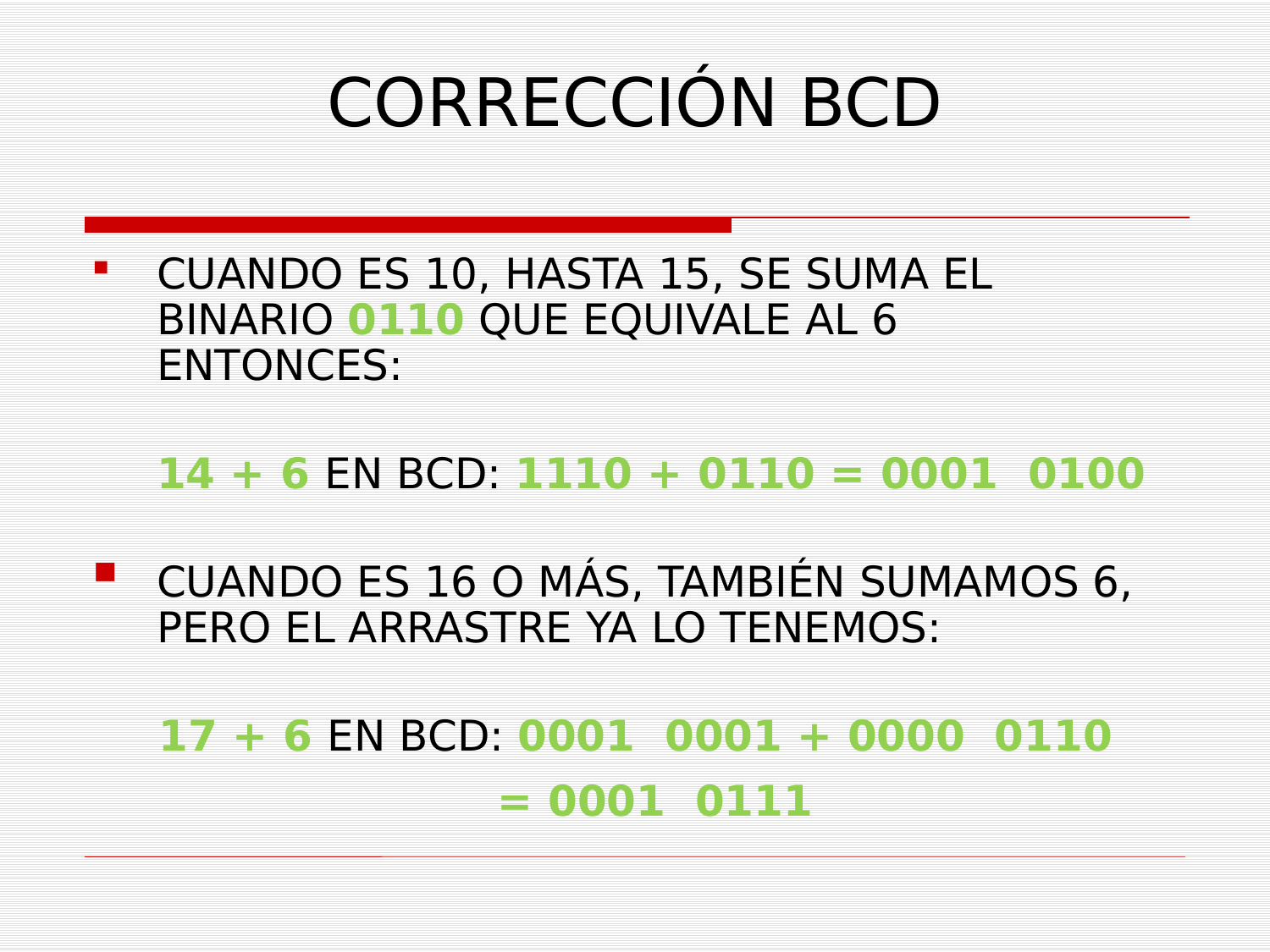

# CORRECCIÓN BCD
CUANDO ES 10, HASTA 15, SE SUMA EL BINARIO 0110 QUE EQUIVALE AL 6         ENTONCES:

	14 + 6 EN BCD: 1110 + 0110 = 0001  0100

CUANDO ES 16 O MÁS, TAMBIÉN SUMAMOS 6, PERO EL ARRASTRE YA LO TENEMOS:

     17 + 6 EN BCD: 0001  0001 + 0000  0110
                              = 0001  0111